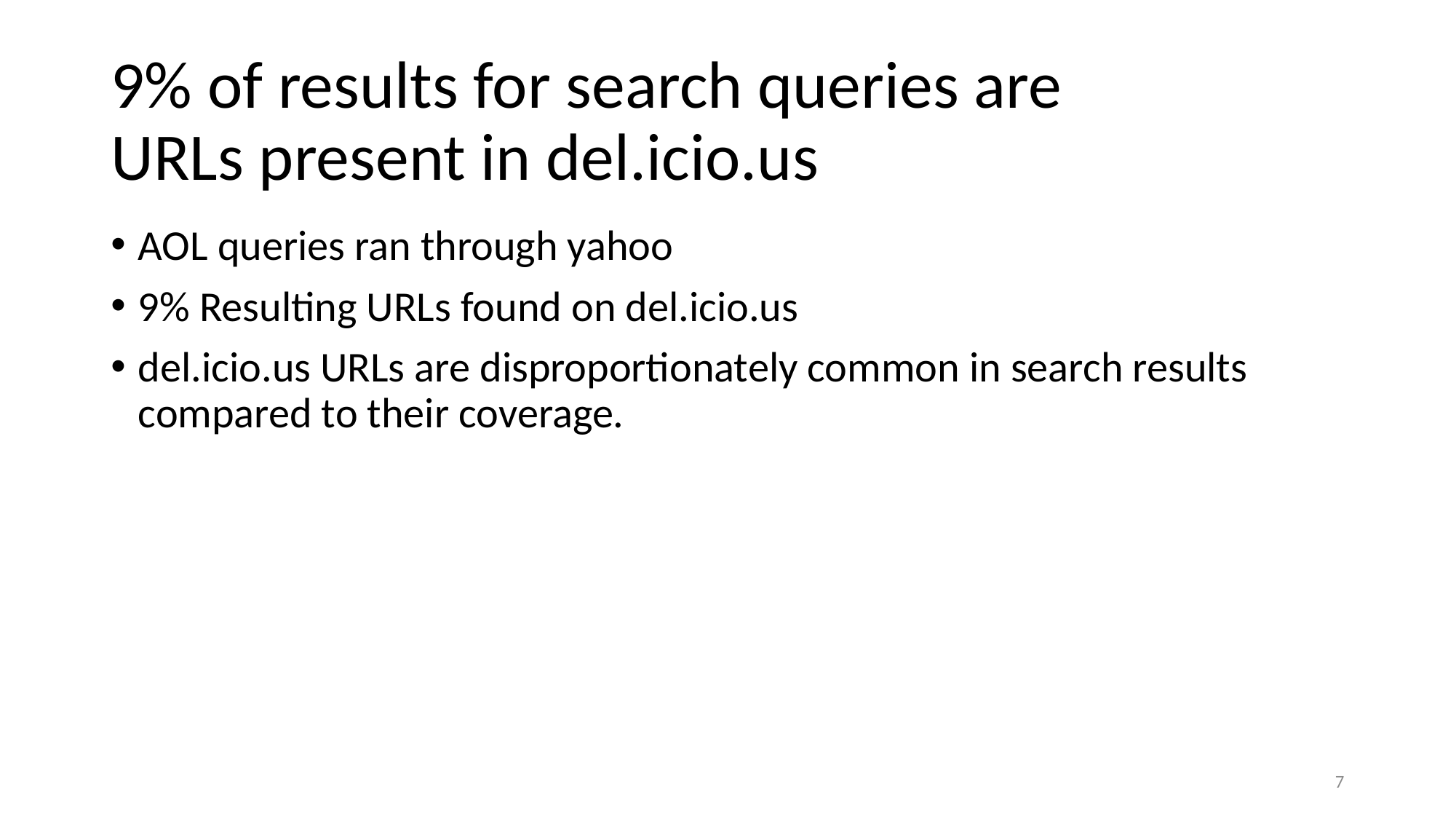

# 9% of results for search queries are URLs present in del.icio.us
AOL queries ran through yahoo
9% Resulting URLs found on del.icio.us
del.icio.us URLs are disproportionately common in search results compared to their coverage.
7